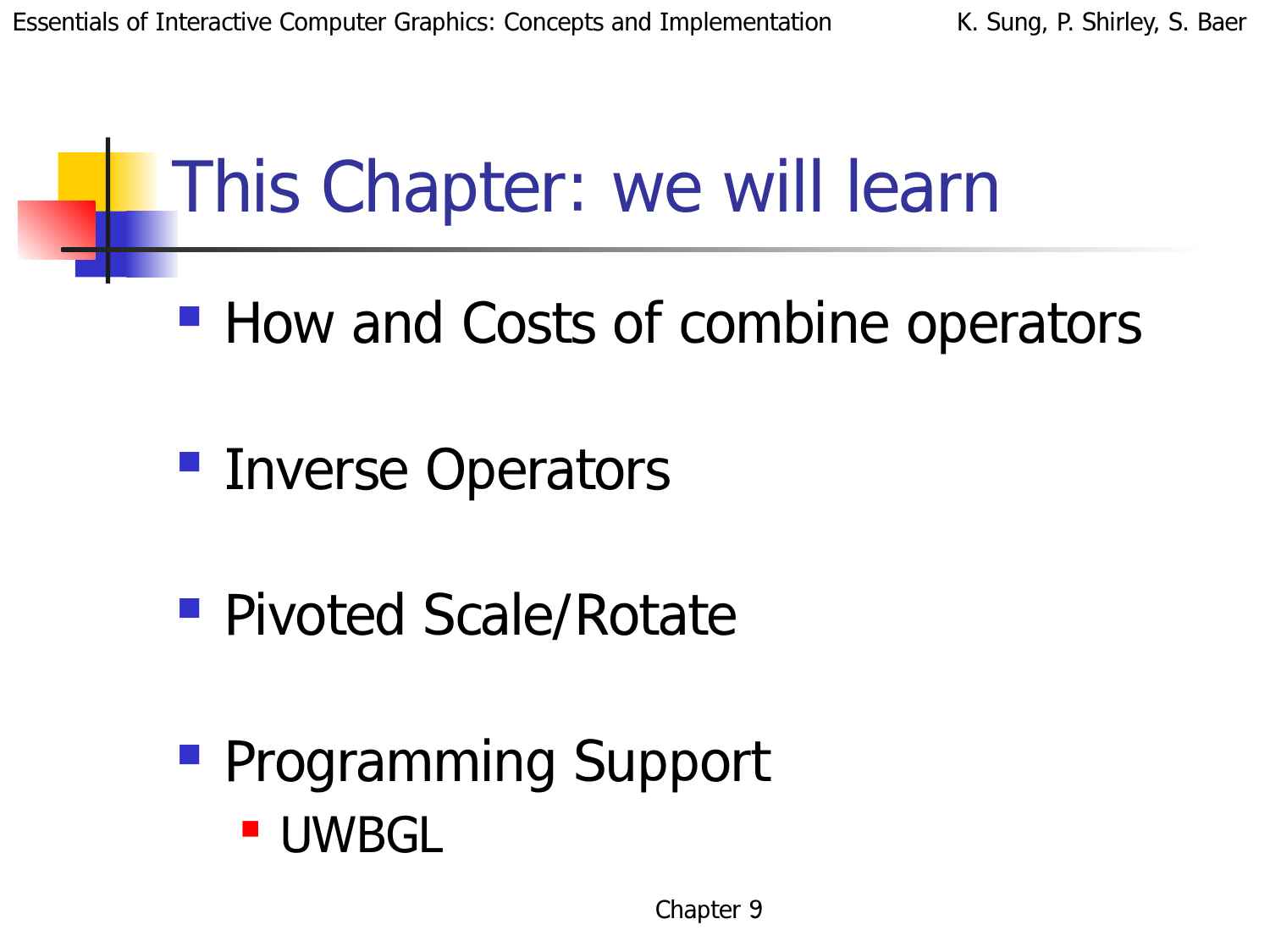

# This Chapter: we will learn
How and Costs of combine operators

Inverse Operators

Pivoted Scale/Rotate

Programming Support
UWBGL

Chapter 9